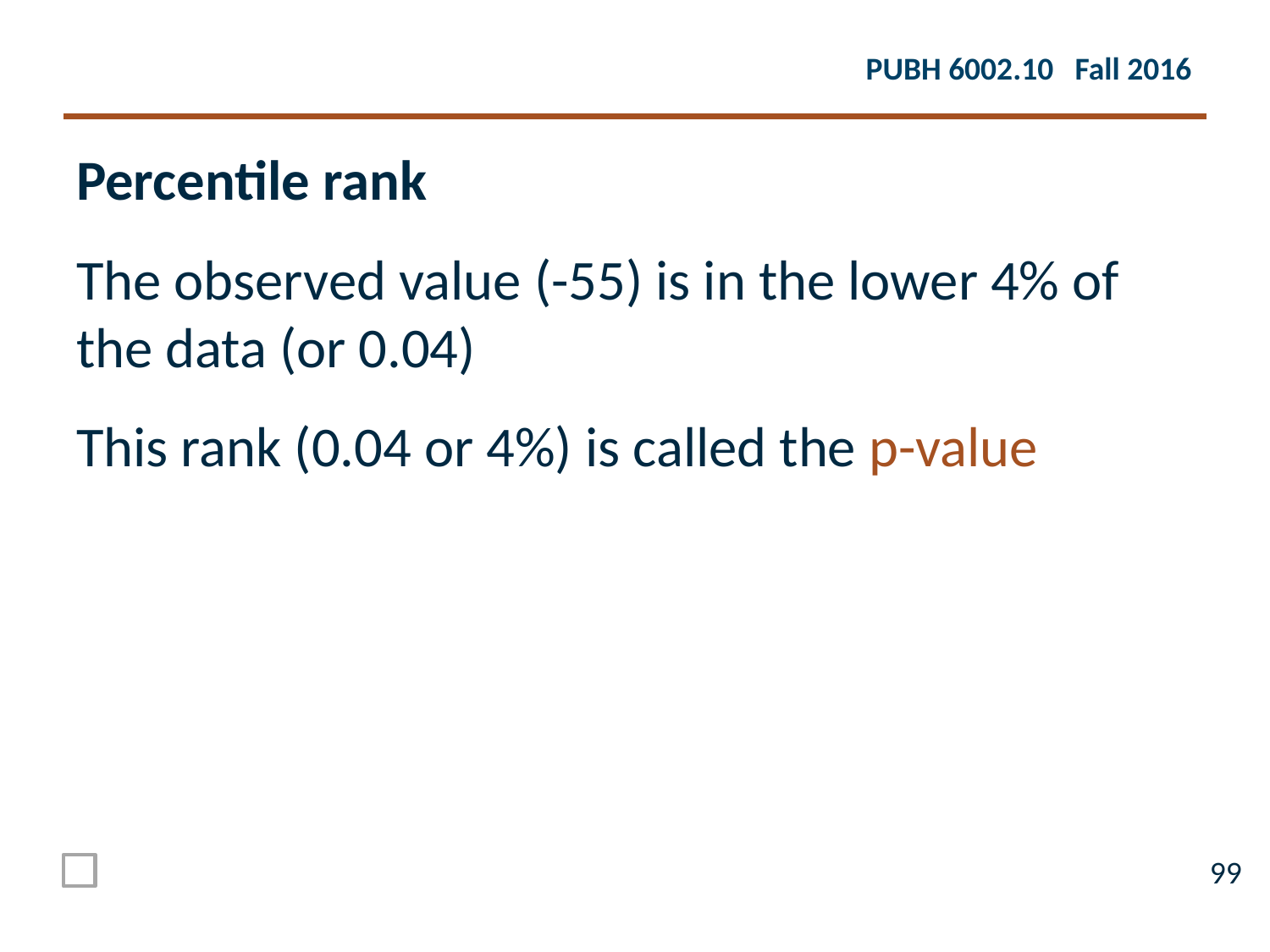

Percentile rank
The observed value (-55) is in the lower 4% of the data (or 0.04)
This rank (0.04 or 4%) is called the p-value